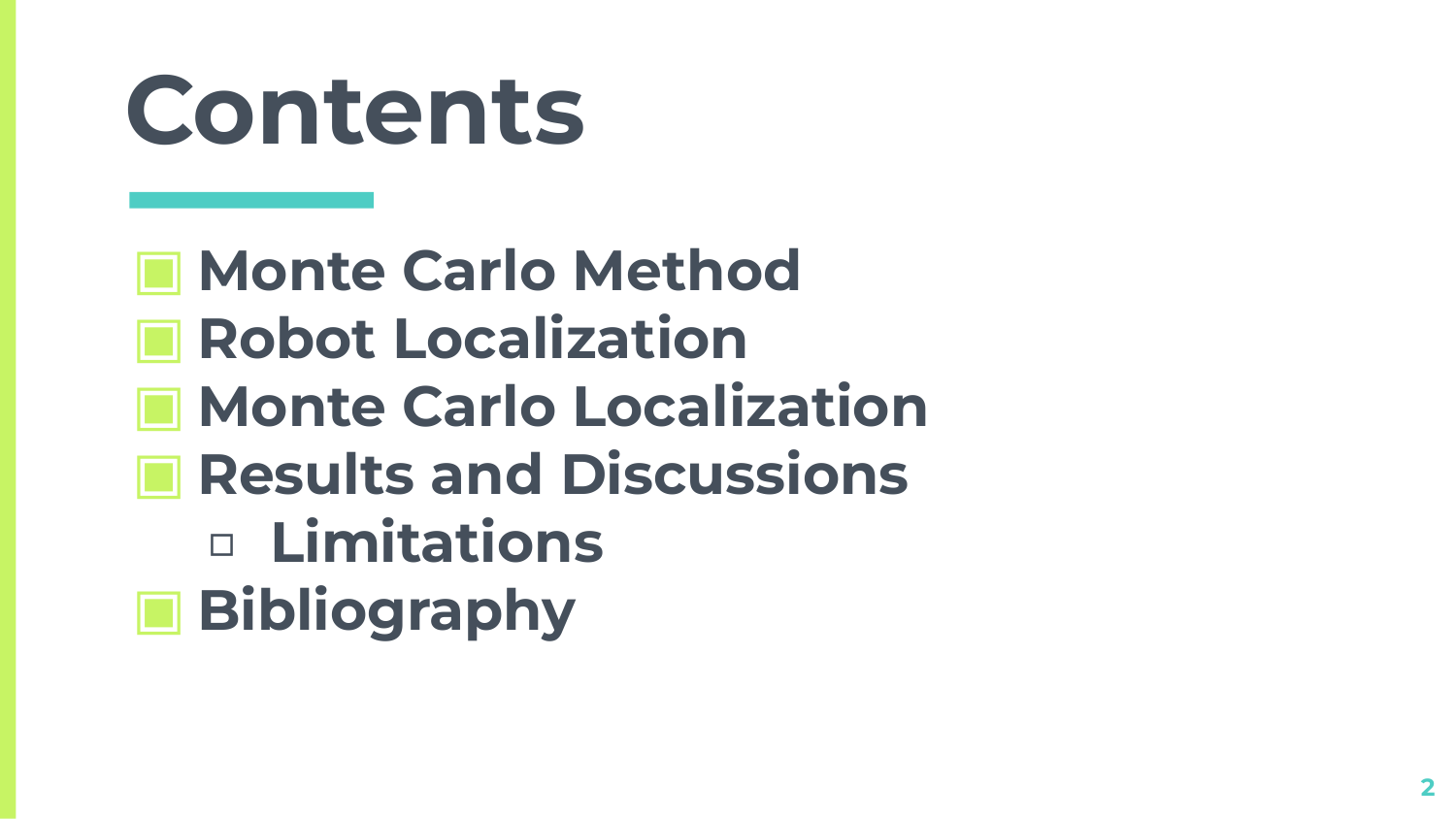

# Contents
Monte Carlo Method
Robot Localization
Monte Carlo Localization
Results and Discussions
Limitations
Bibliography
2